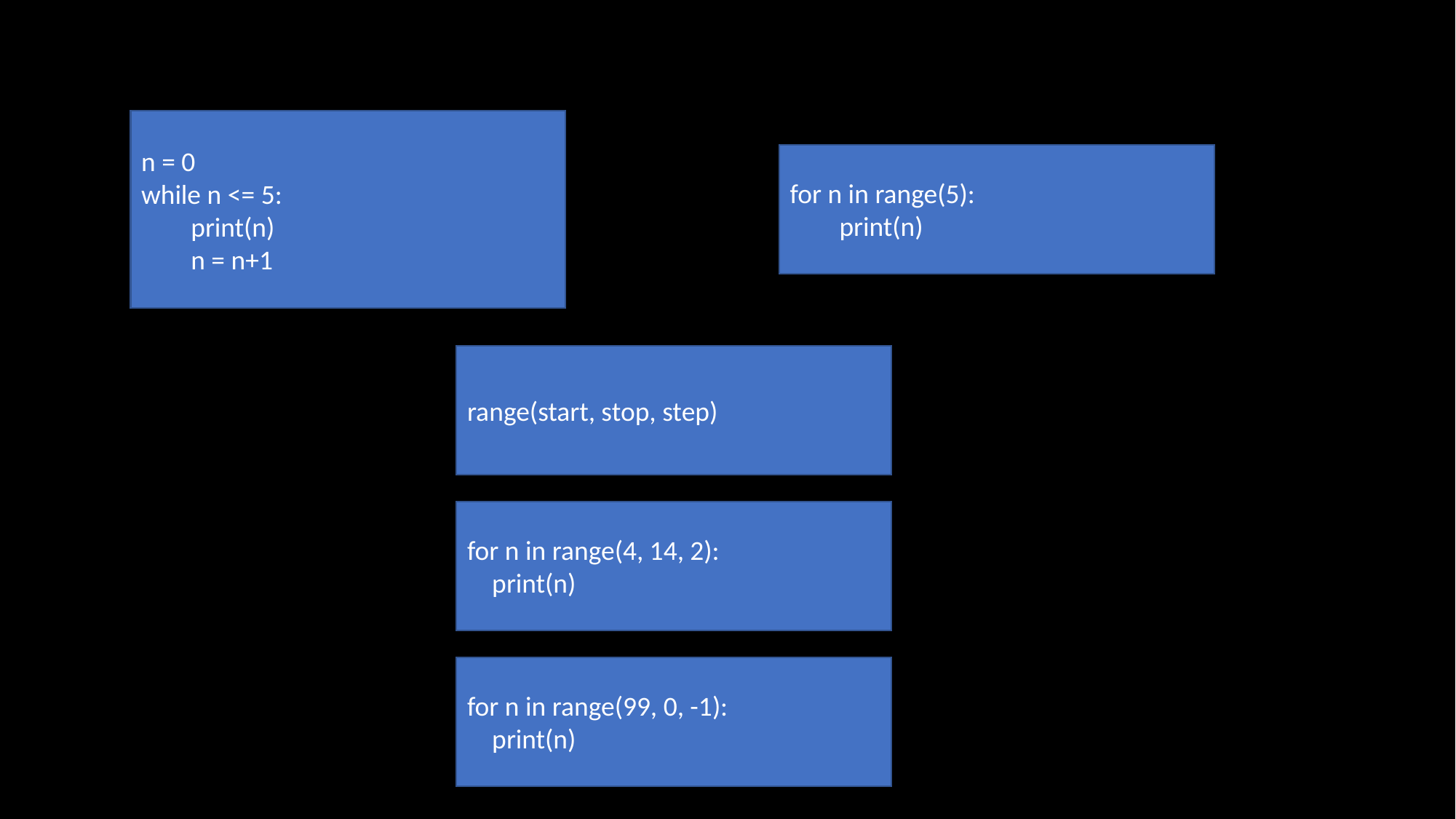

n = 0
while n <= 5:
        print(n)
        n = n+1
for n in range(5):
        print(n)
range(start, stop, step)
for n in range(4, 14, 2):
    print(n)
for n in range(99, 0, -1):
    print(n)